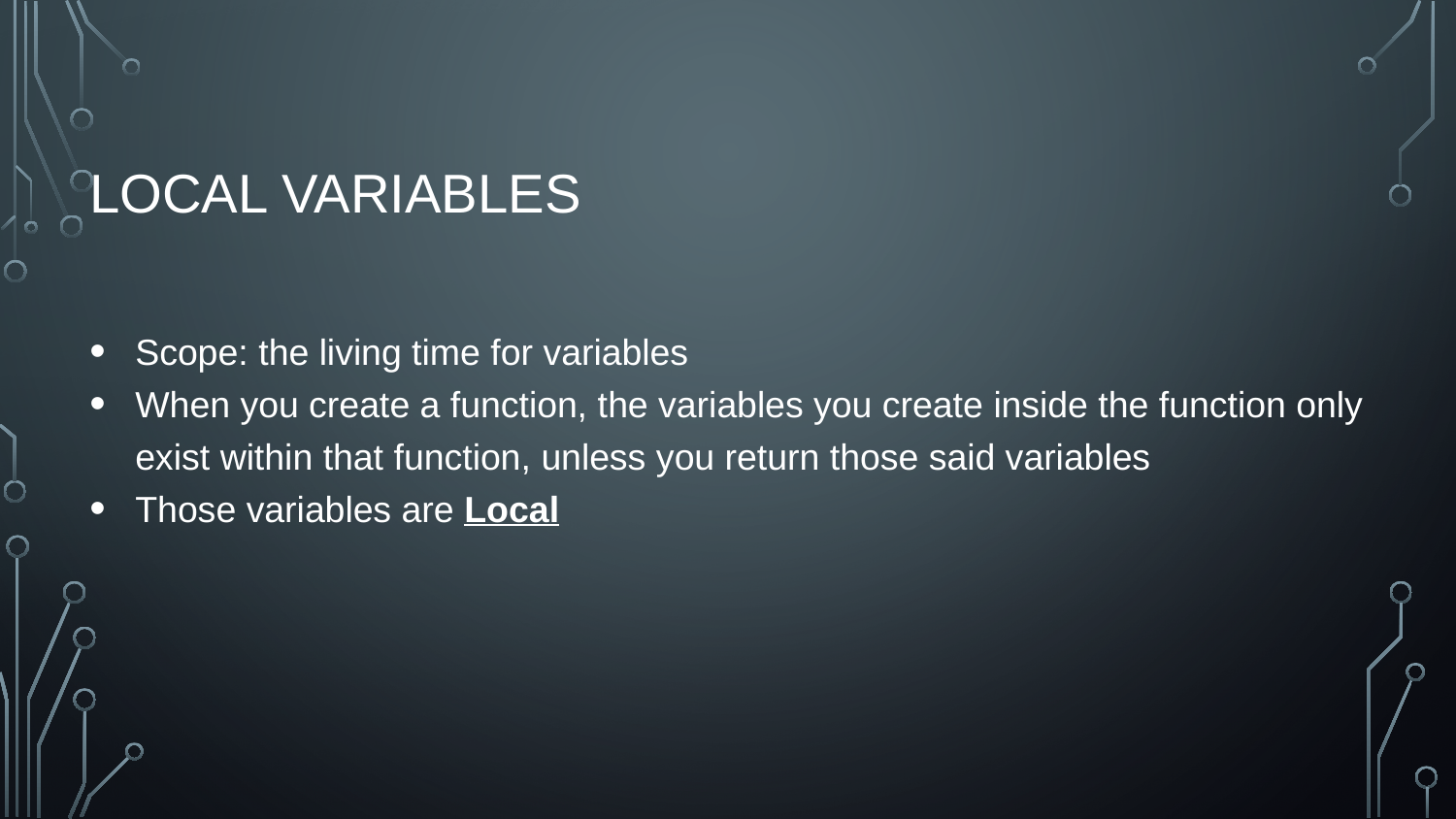

# Local Variables
Scope: the living time for variables
When you create a function, the variables you create inside the function only exist within that function, unless you return those said variables
Those variables are Local